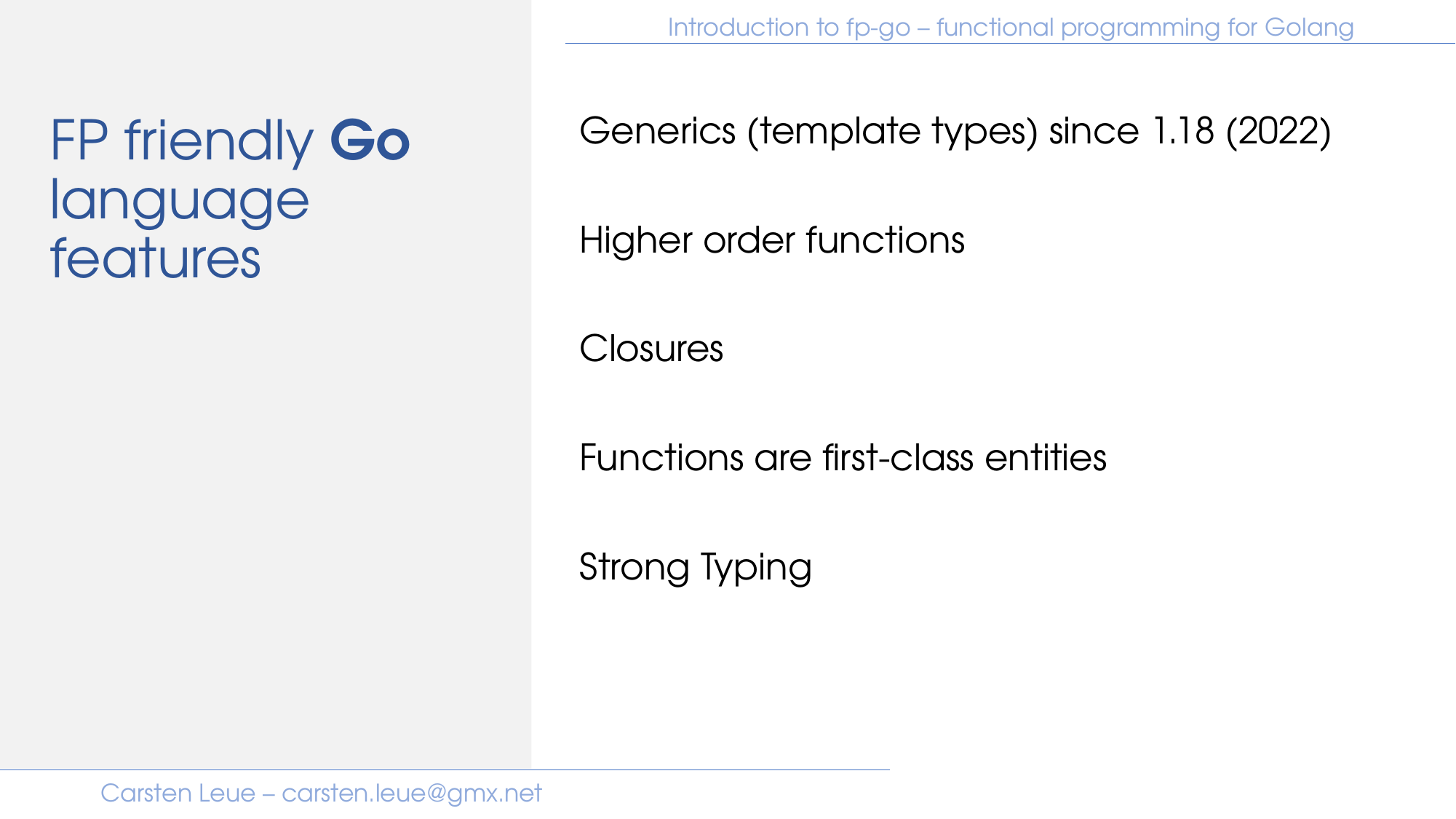

Generics (template types) since 1.18 (2022)

Higher order functions

Closures

Functions are first-class entities

Strong Typing
# FP friendly Go language features